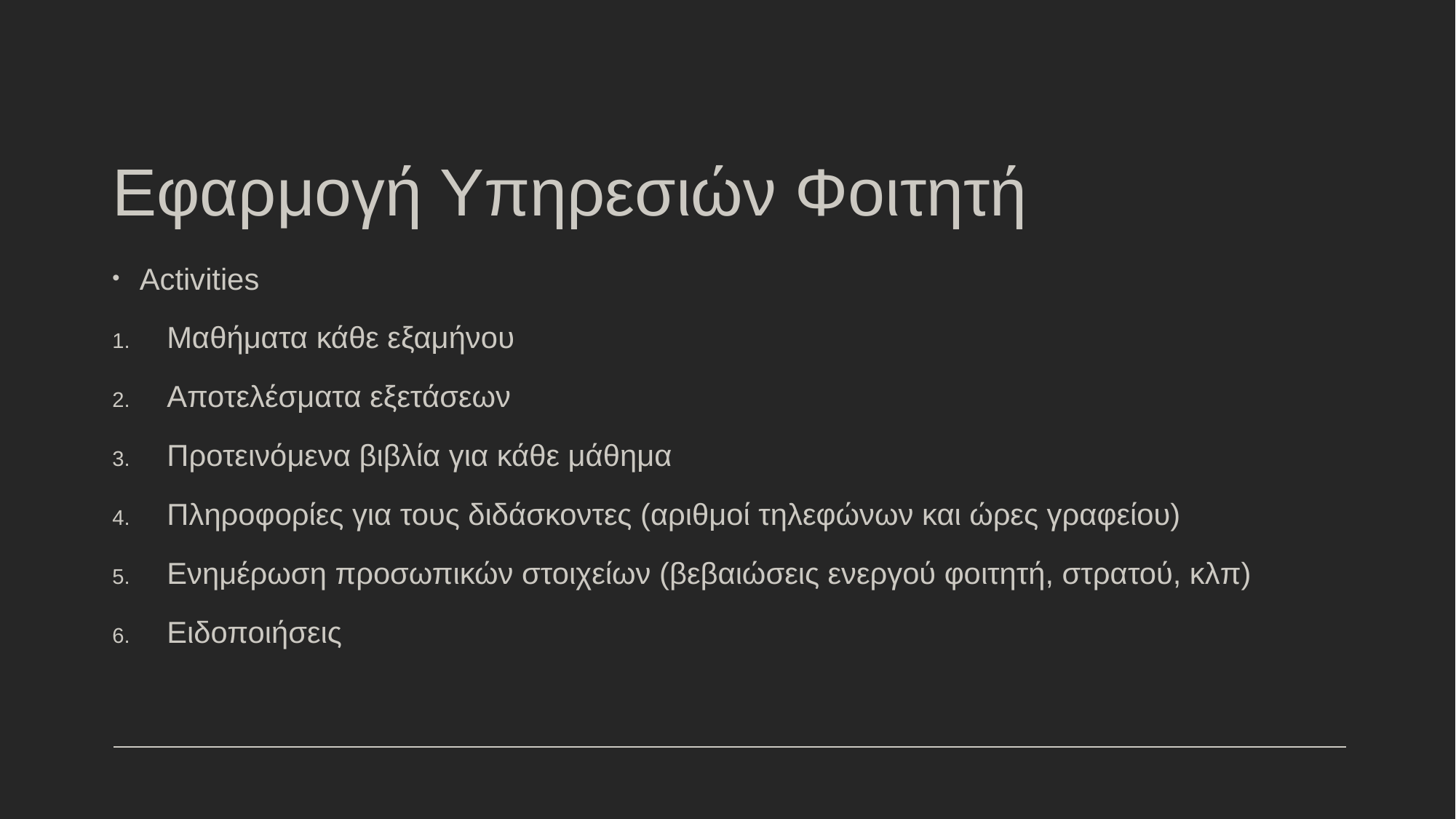

# Εφαρμογή Υπηρεσιών Φοιτητή
Activities
Μαθήματα κάθε εξαμήνου
Αποτελέσματα εξετάσεων
Προτεινόμενα βιβλία για κάθε μάθημα
Πληροφορίες για τους διδάσκοντες (αριθμοί τηλεφώνων και ώρες γραφείου)
Ενημέρωση προσωπικών στοιχείων (βεβαιώσεις ενεργού φοιτητή, στρατού, κλπ)
Ειδοποιήσεις